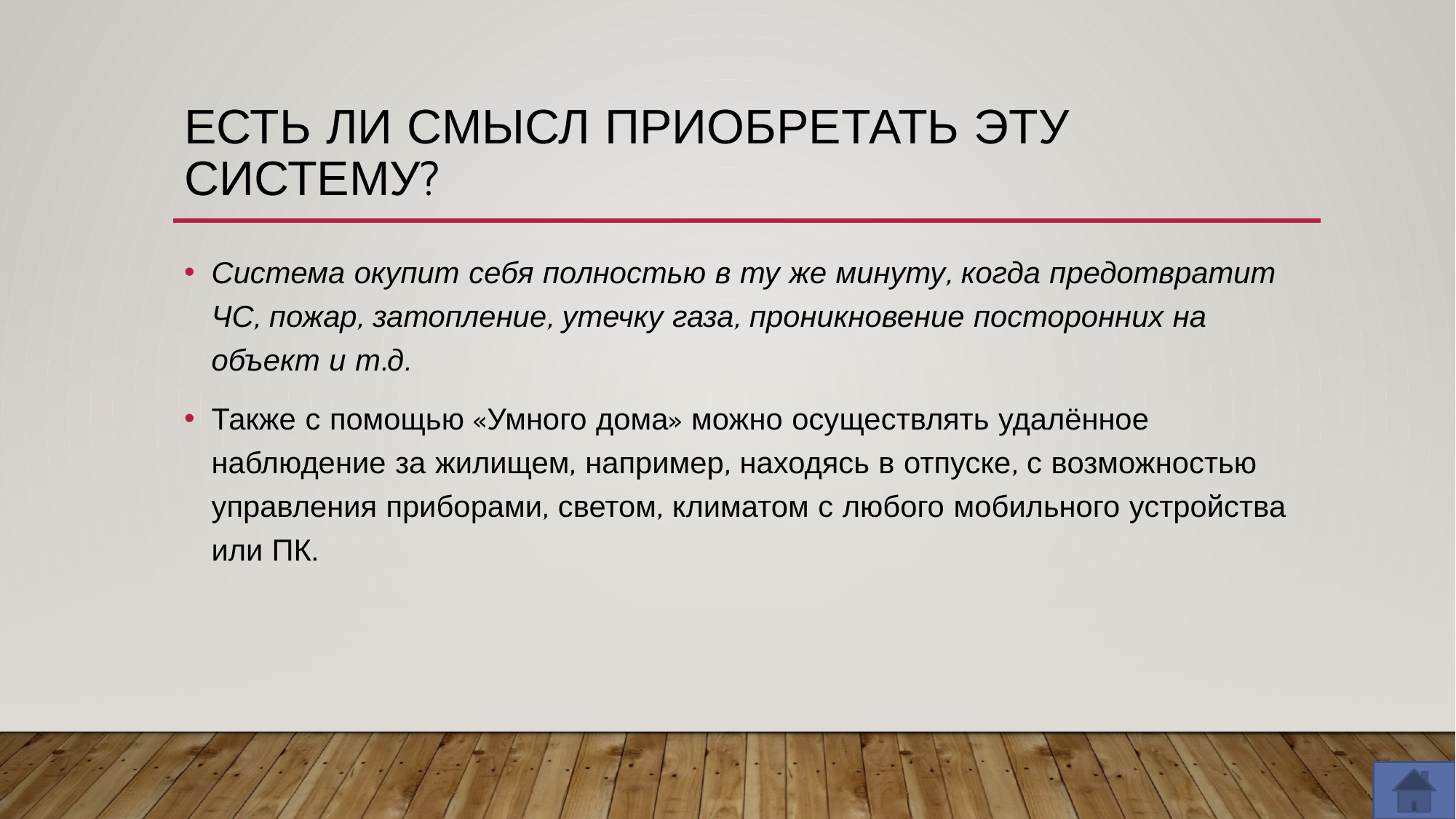

# ЕСть Ли Смысл Приобретать Эту Систему?
Система окупит себя полностью в ту же минуту, когда предотвратит ЧС, пожар, затопление, утечку газа, проникновение посторонних на объект и т.д.
Также с помощью «Умного дома» можно осуществлять удалённое наблюдение за жилищем, например, находясь в отпуске, с возможностью управления приборами, светом, климатом с любого мобильного устройства или ПК.